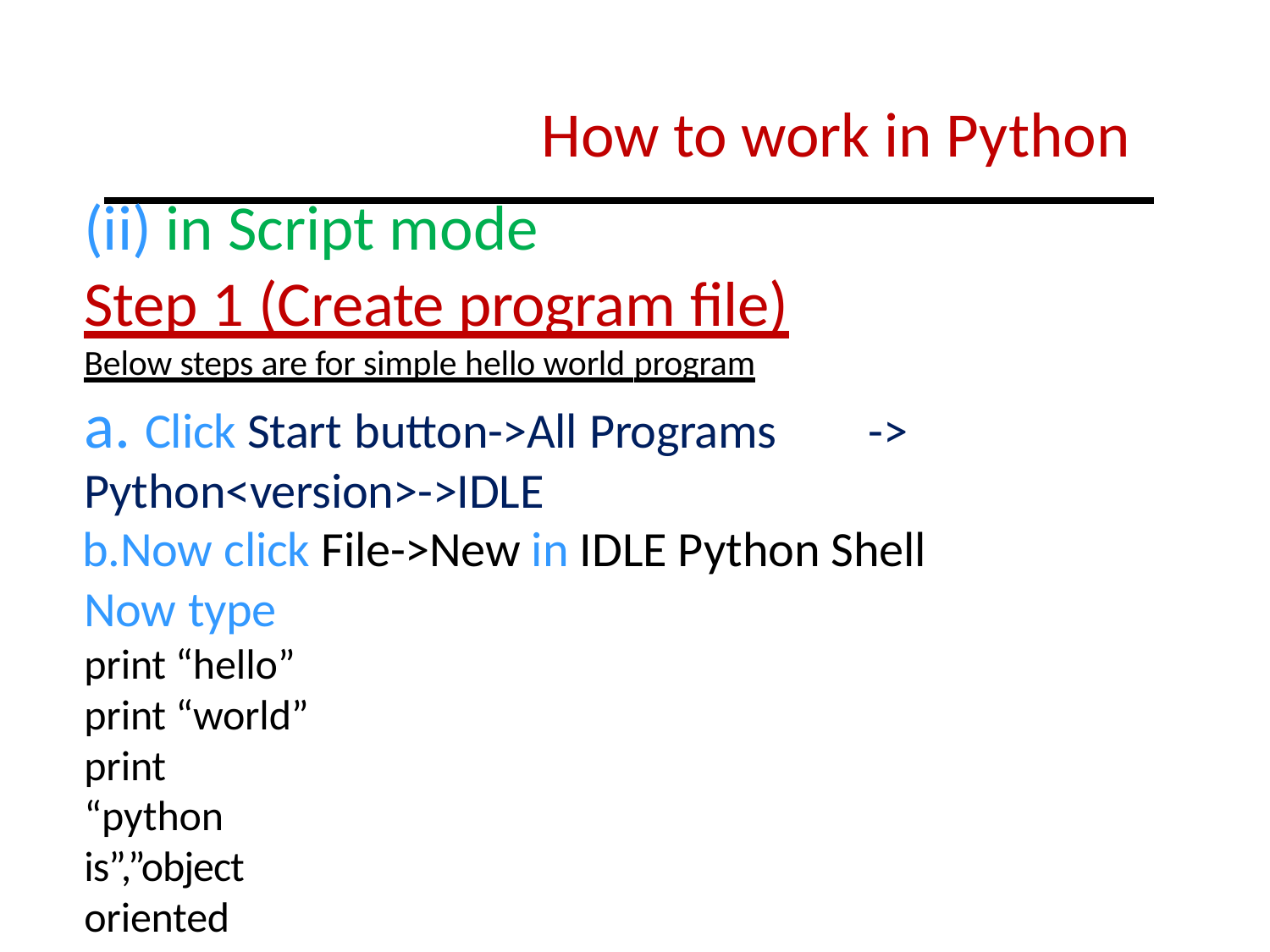

# How to work in Python
(ii) in Script mode
Step 1 (Create program file)
Below steps are for simple hello world program
Click Start button->All Programs	->
Python<version>->IDLE
Now click File->New in IDLE Python Shell  Now type
print “hello”  print “world”
print “python is”,”object oriented programming lang.”
Click File->Save and then save the file with filename  and .py extension